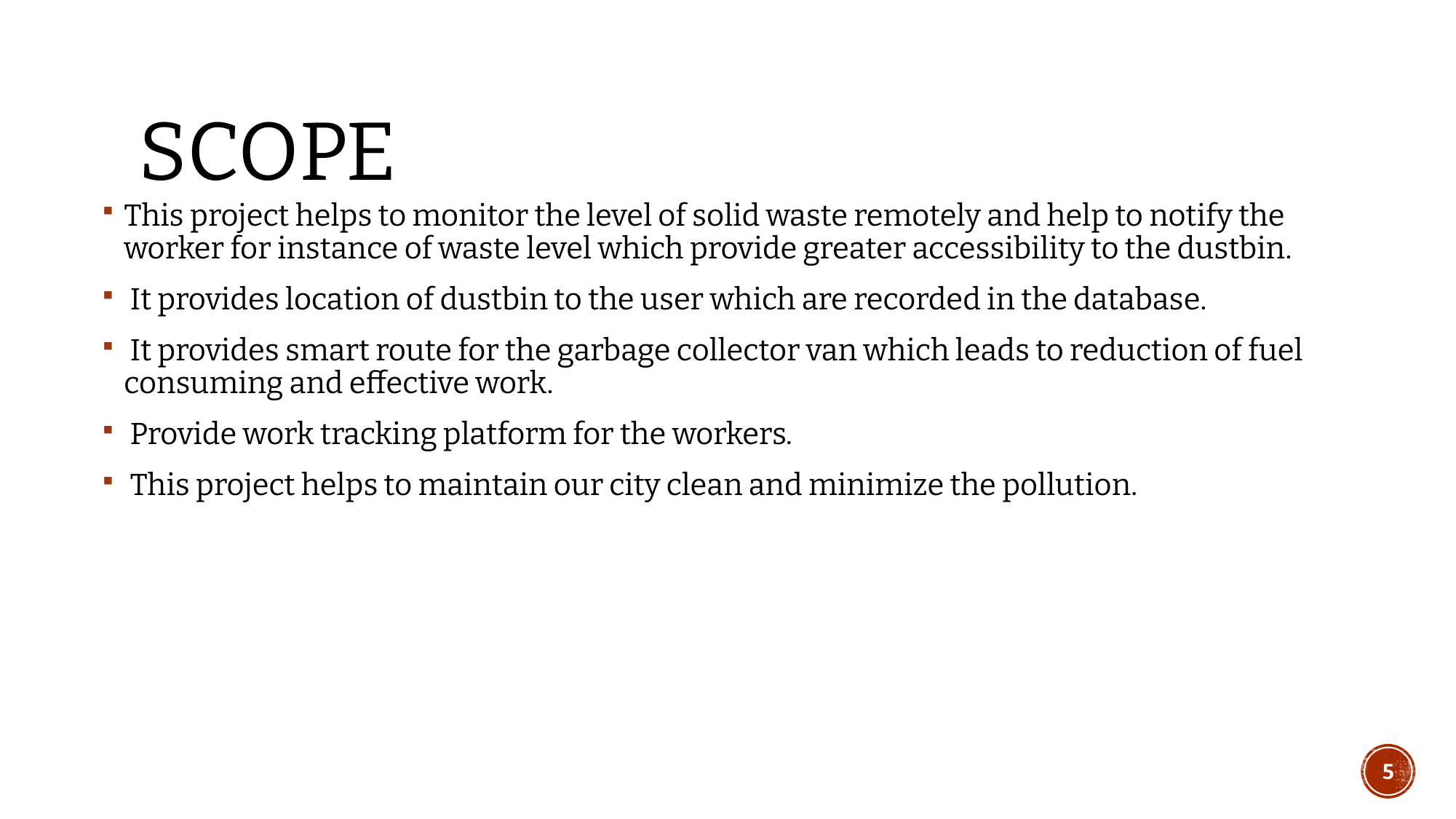

# Scope

This project helps to monitor the level of solid waste remotely and help to notify the worker for instance of waste level which provide greater accessibility to the dustbin.
 It provides location of dustbin to the user which are recorded in the database.
 It provides smart route for the garbage collector van which leads to reduction of fuel consuming and effective work.
 Provide work tracking platform for the workers.
 This project helps to maintain our city clean and minimize the pollution.

5